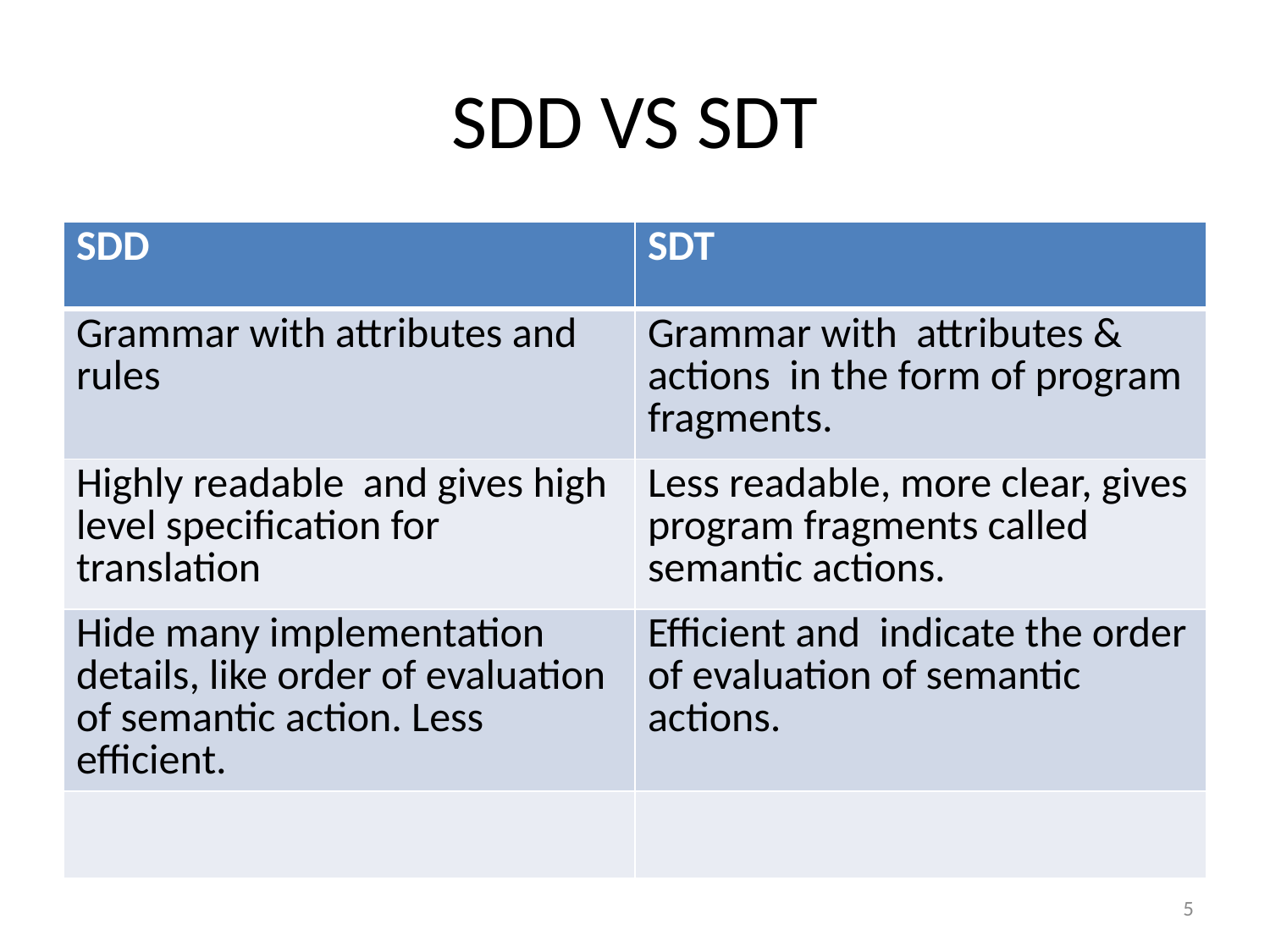

# SDD VS SDT
| SDD | SDT |
| --- | --- |
| Grammar with attributes and rules | Grammar with attributes & actions in the form of program fragments. |
| Highly readable and gives high level specification for translation | Less readable, more clear, gives program fragments called semantic actions. |
| Hide many implementation details, like order of evaluation of semantic action. Less efficient. | Efficient and indicate the order of evaluation of semantic actions. |
|  |  |
5